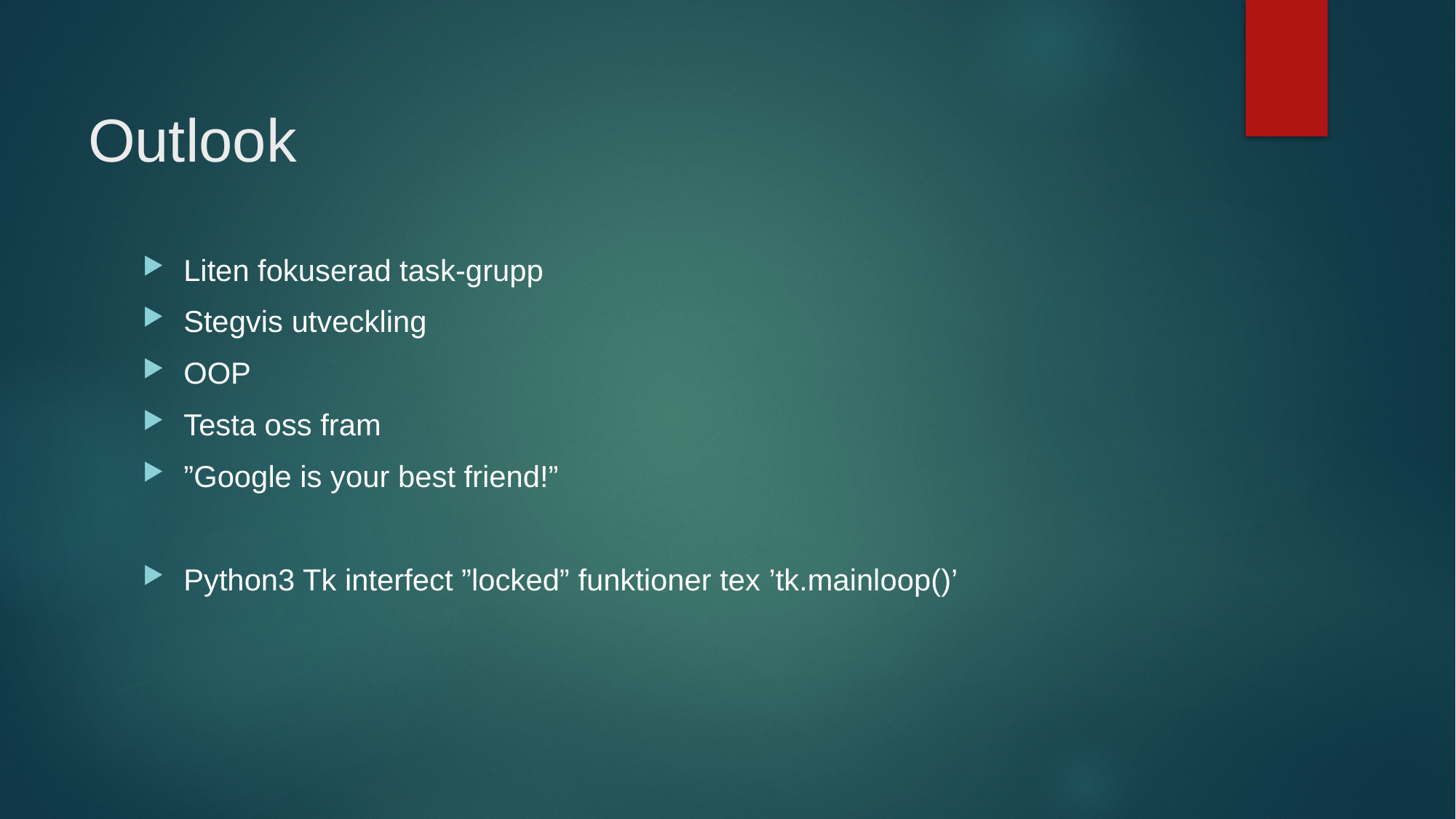

# Outlook
Liten fokuserad task-grupp
Stegvis utveckling
OOP
Testa oss fram
”Google is your best friend!”

Python3 Tk interfect ”locked” funktioner tex ’tk.mainloop()’